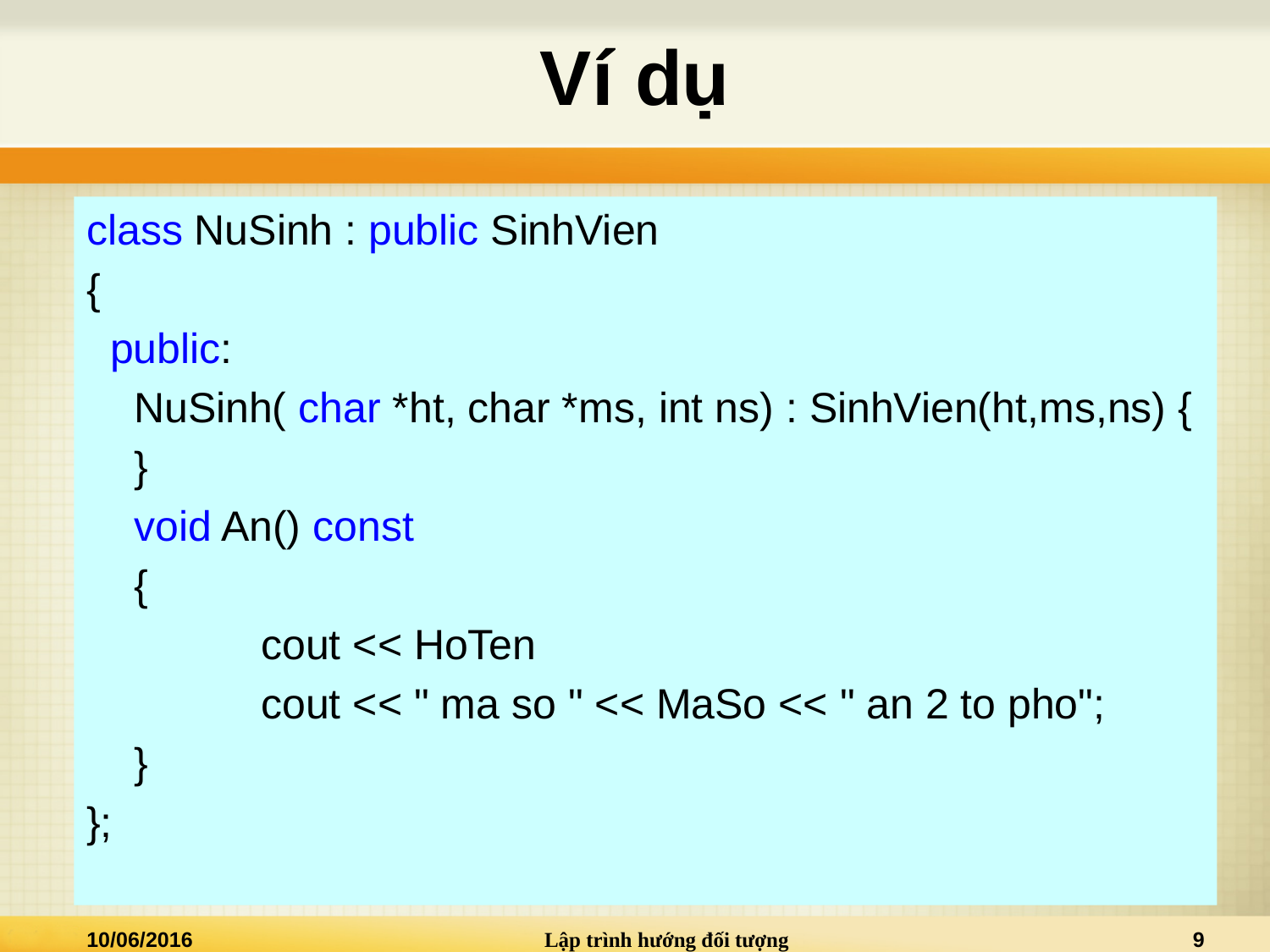

# Ví dụ
class NuSinh : public SinhVien
{
  public:
	NuSinh( char *ht, char *ms, int ns) : SinhVien(ht,ms,ns) {
	}
	void An() const
	{
		cout << HoTen
		cout << " ma so " << MaSo << " an 2 to pho";
	}
};
10/06/2016
Lập trình hướng đối tượng
9